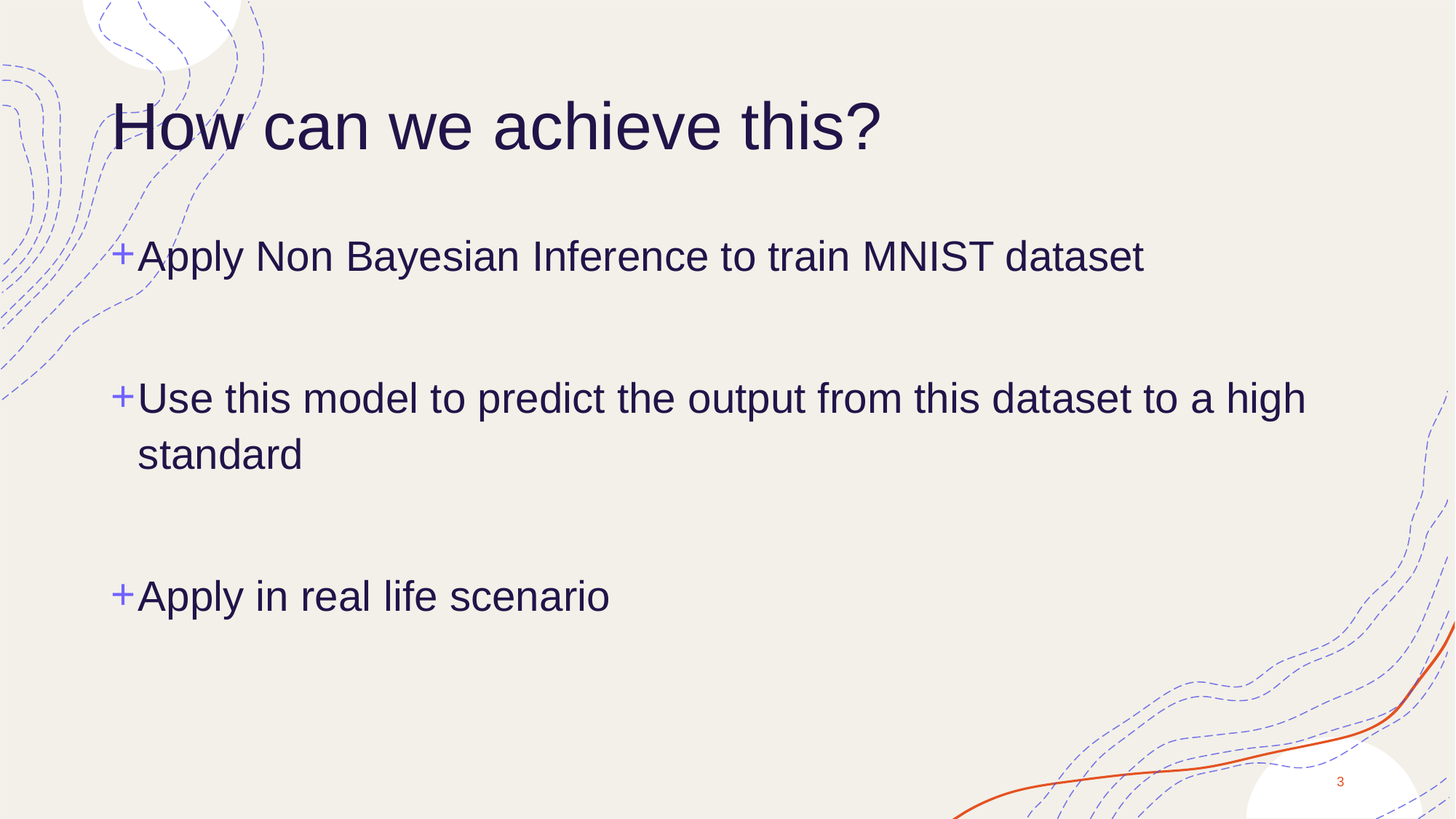

# How can we achieve this?
Apply Non Bayesian Inference to train MNIST dataset

Use this model to predict the output from this dataset to a high standard

Apply in real life scenario
3